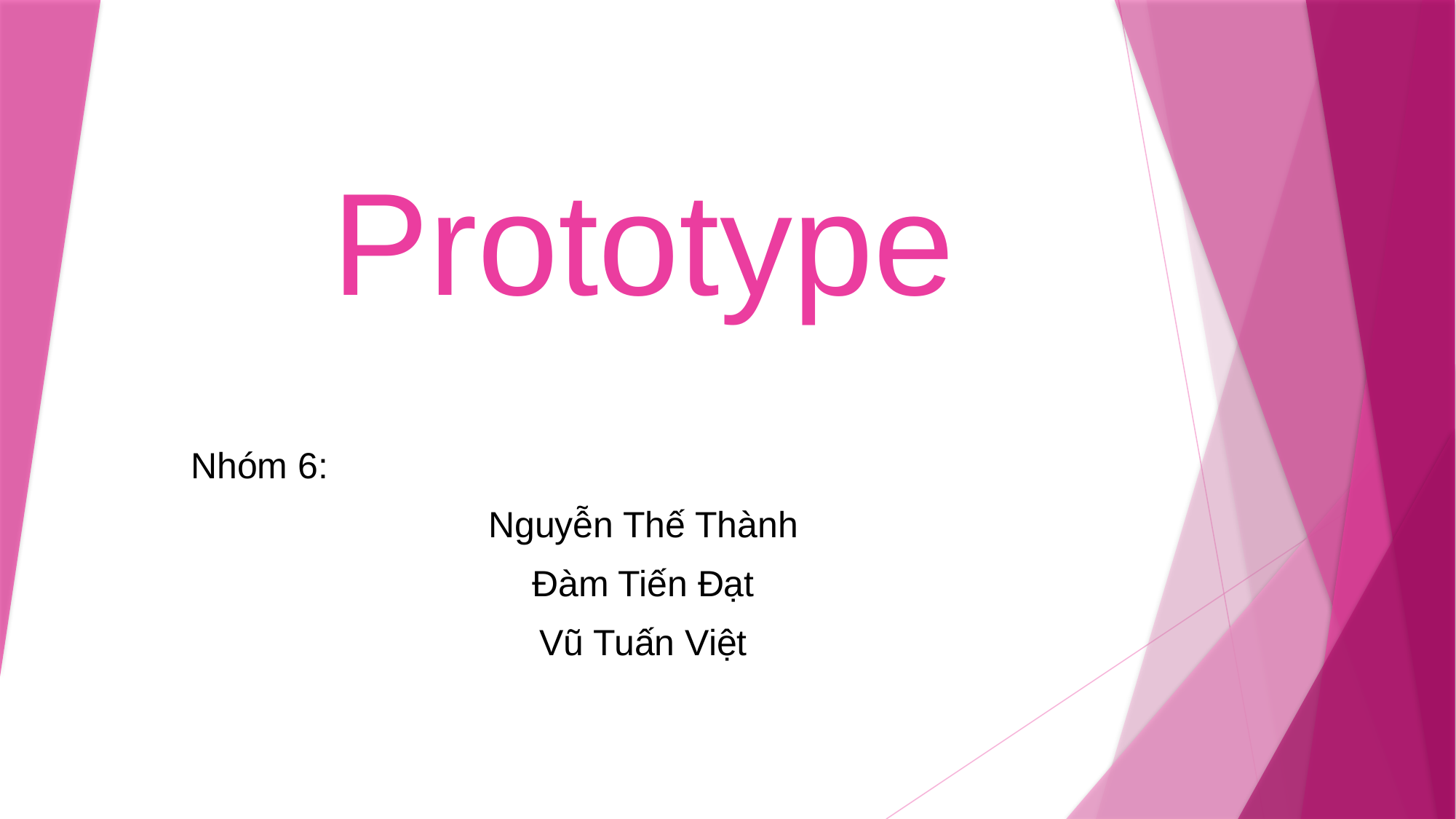

# Prototype
Nhóm 6:
Nguyễn Thế Thành
Đàm Tiến Đạt
Vũ Tuấn Việt